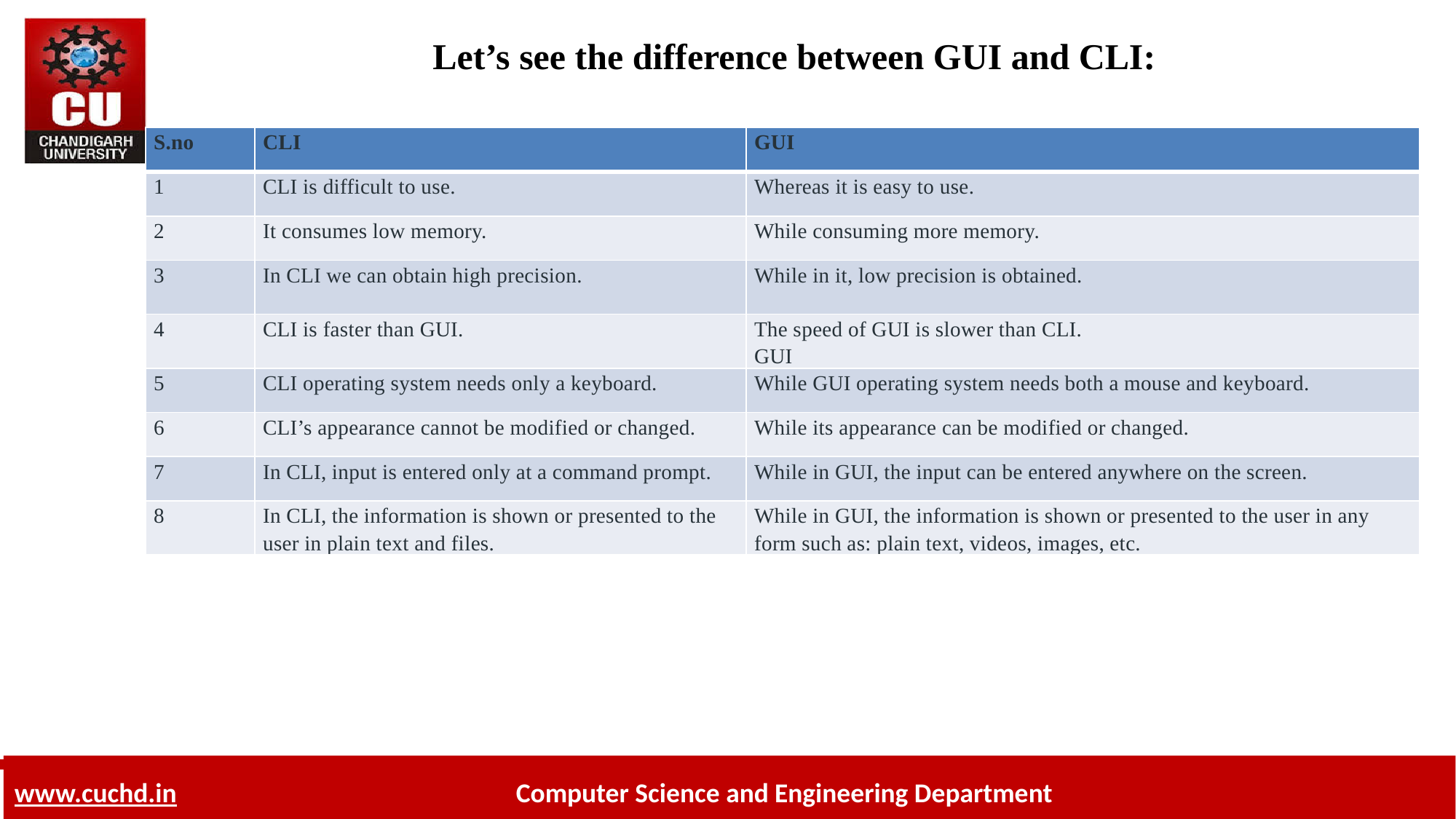

# Let’s see the difference between GUI and CLI:
| S.no | CLI | GUI |
| --- | --- | --- |
| 1 | CLI is difficult to use. | Whereas it is easy to use. |
| 2 | It consumes low memory. | While consuming more memory. |
| 3 | In CLI we can obtain high precision. | While in it, low precision is obtained. |
| 4 | CLI is faster than GUI. | The speed of GUI is slower than CLI. GUI |
| 5 | CLI operating system needs only a keyboard. | While GUI operating system needs both a mouse and keyboard. |
| 6 | CLI’s appearance cannot be modified or changed. | While its appearance can be modified or changed. |
| 7 | In CLI, input is entered only at a command prompt. | While in GUI, the input can be entered anywhere on the screen. |
| 8 | In CLI, the information is shown or presented to the user in plain text and files. | While in GUI, the information is shown or presented to the user in any form such as: plain text, videos, images, etc. |